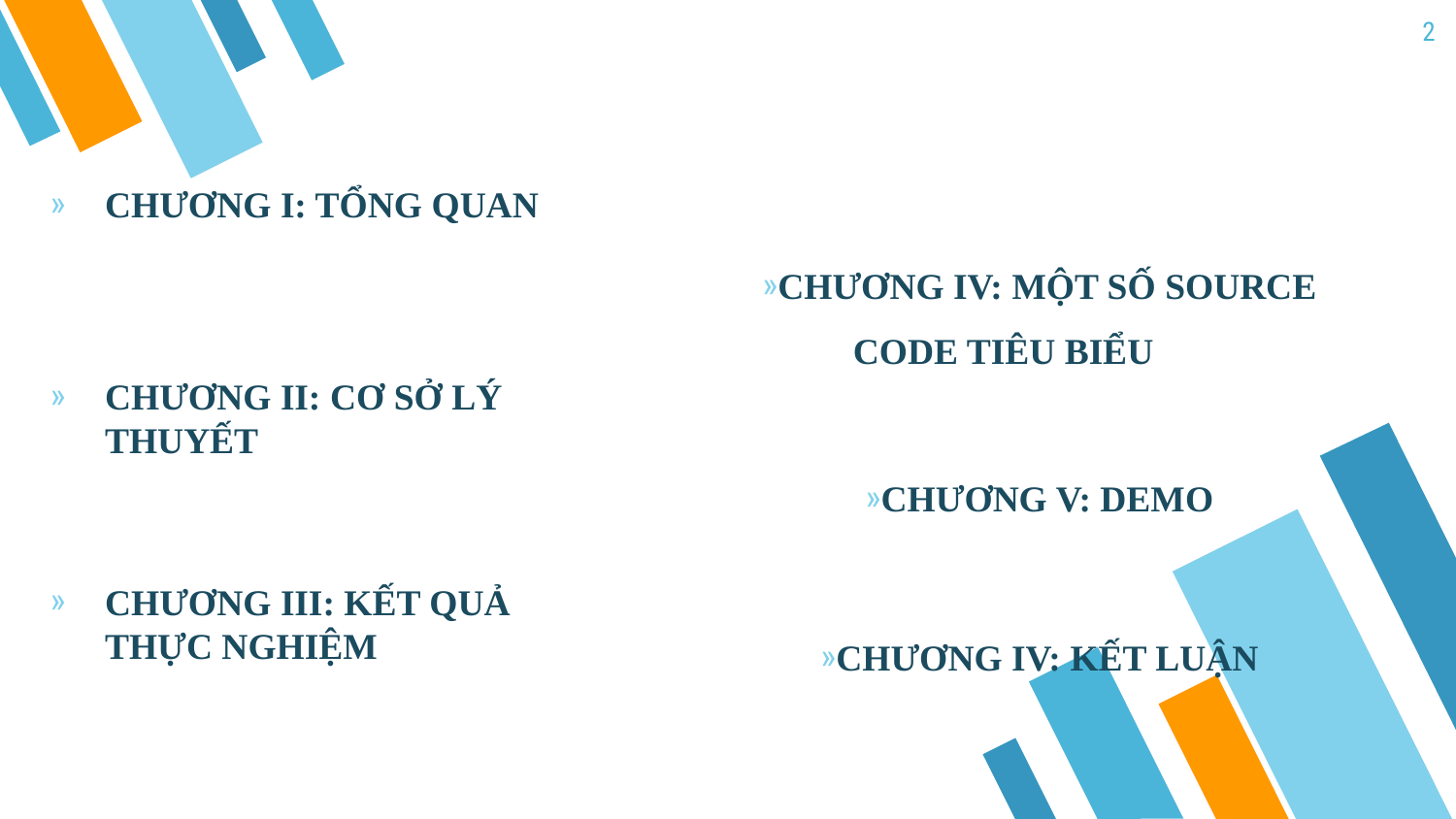

2
CHƯƠNG I: TỔNG QUAN

CHƯƠNG IV: MỘT SỐ SOURCE CODE TIÊU BIỂU
CHƯƠNG II: CƠ SỞ LÝ THUYẾT

CHƯƠNG V: DEMO
CHƯƠNG III: KẾT QUẢ THỰC NGHIỆM

CHƯƠNG IV: KẾT LUẬN